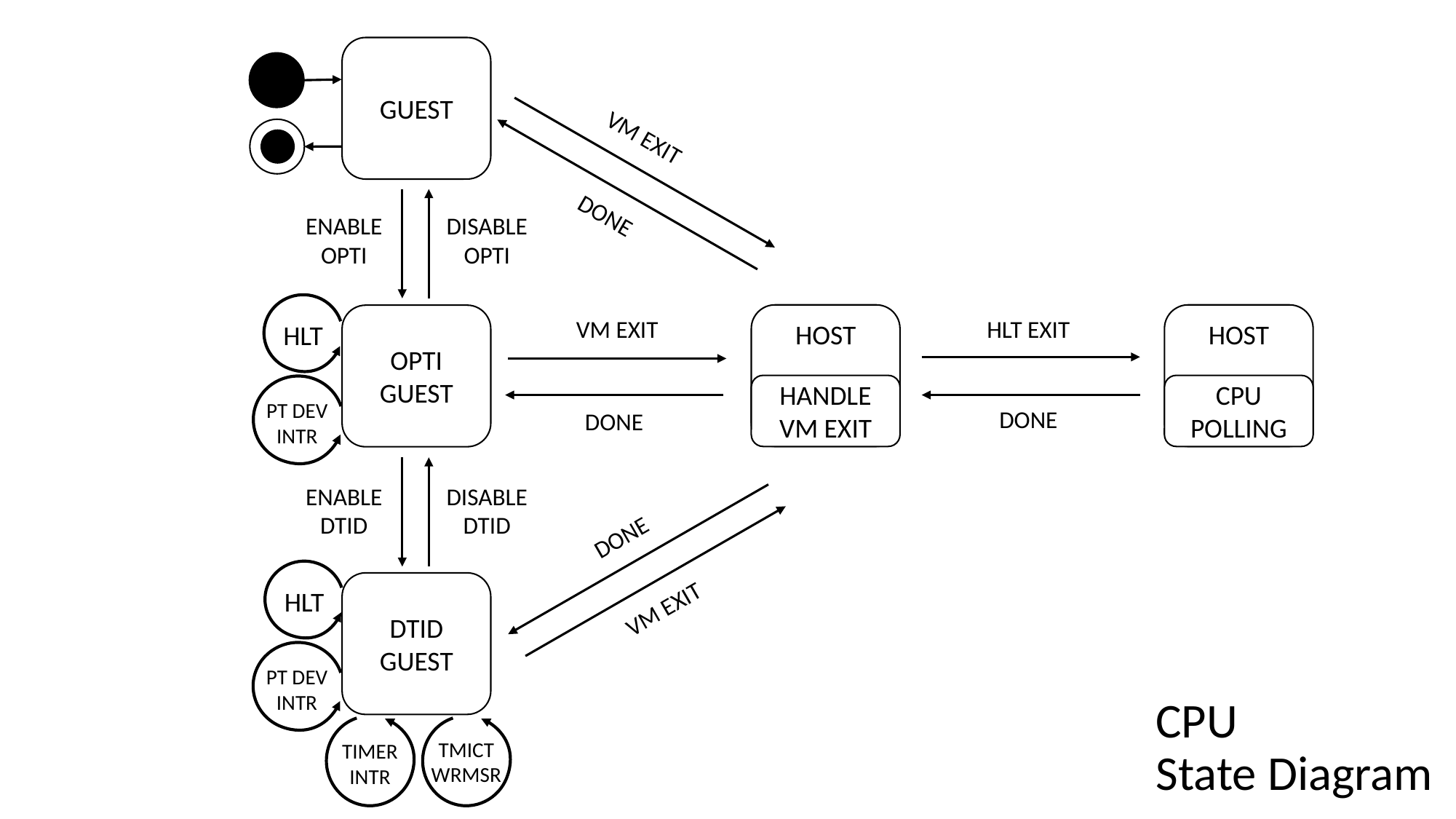

GUEST

VM EXIT

DONE
ENABLE
OPTI
DISABLE
OPTI

HOST
HOST
OPTI
GUEST
VM EXIT
HLT EXIT
HLT
HANDLE
VM EXIT
CPU
POLLING

PT DEV
INTR
DONE
DONE
ENABLE
DTID
DISABLE
DTID
DONE

DTID
GUEST
HLT
VM EXIT

PT DEV
INTR
# CPU State Diagram

TMICT
WRMSR
TIMER
INTR